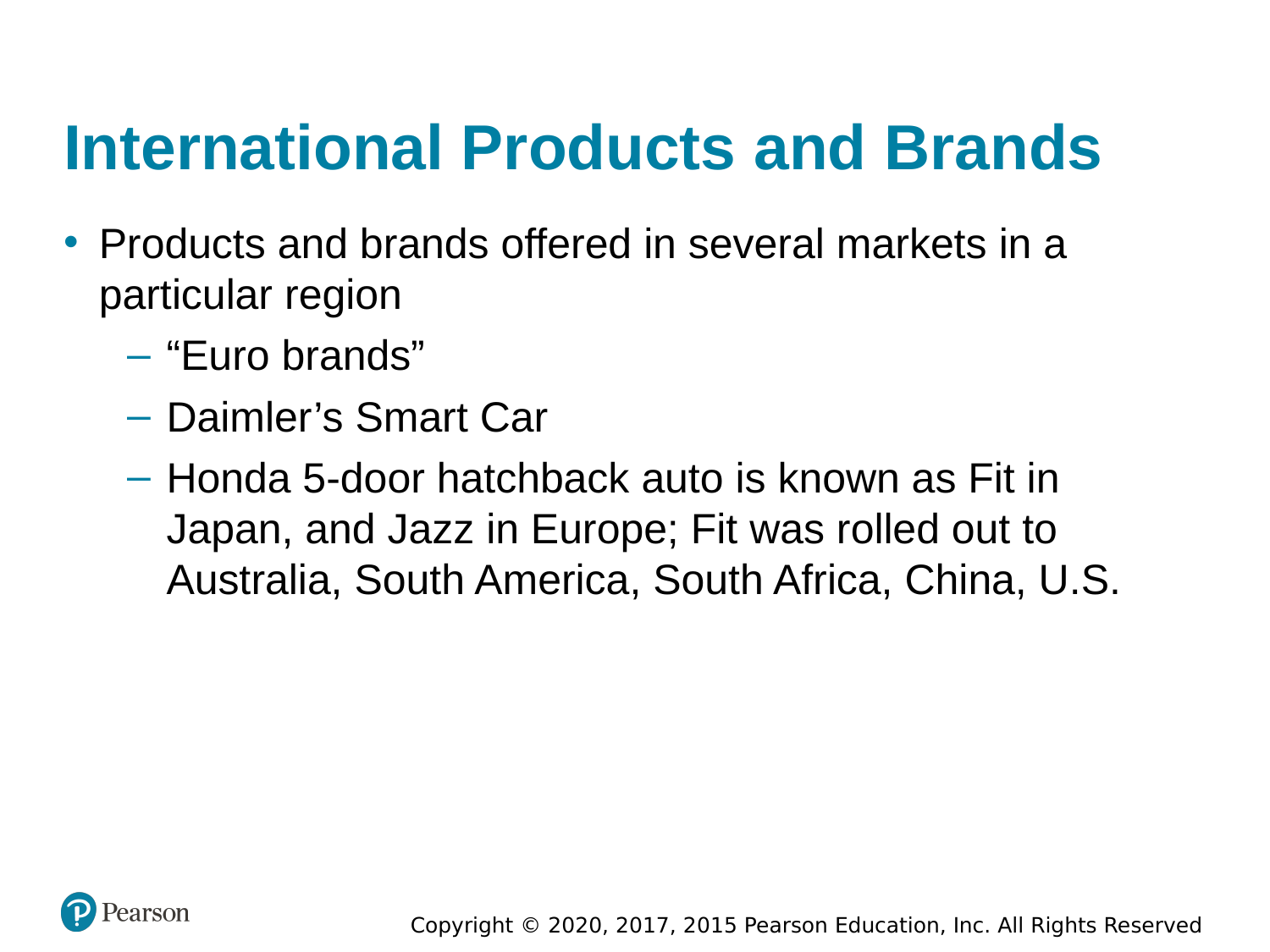

# International Products and Brands
Products and brands offered in several markets in a particular region
“Euro brands”
Daimler’s Smart Car
Honda 5-door hatchback auto is known as Fit in Japan, and Jazz in Europe; Fit was rolled out to Australia, South America, South Africa, China, U.S.